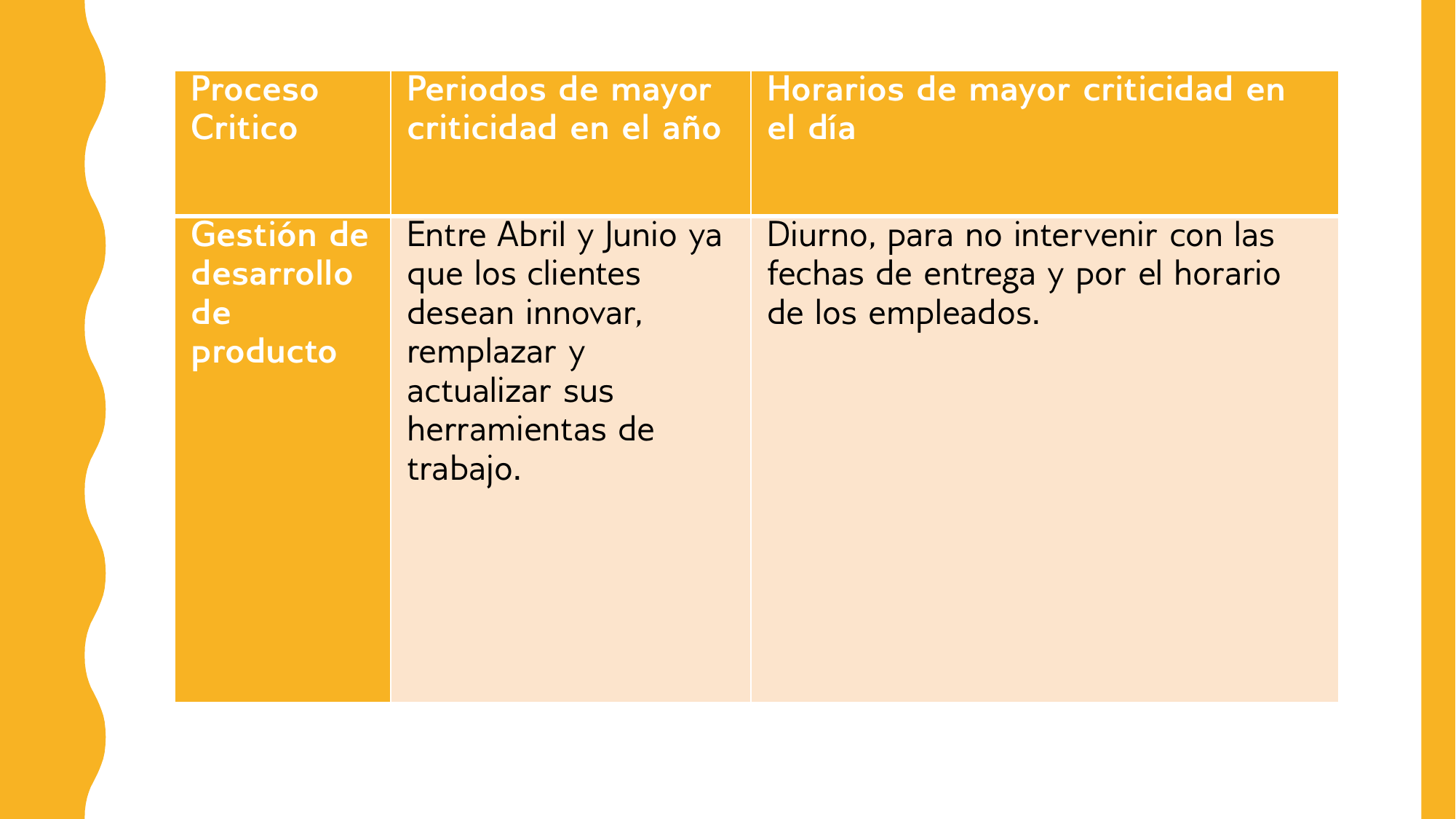

| Proceso Critico | Periodos de mayor criticidad en el año | Horarios de mayor criticidad en el día |
| --- | --- | --- |
| Gestión de desarrollo de producto | Entre Abril y Junio ya que los clientes desean innovar, remplazar y actualizar sus herramientas de trabajo. | Diurno, para no intervenir con las fechas de entrega y por el horario de los empleados. |